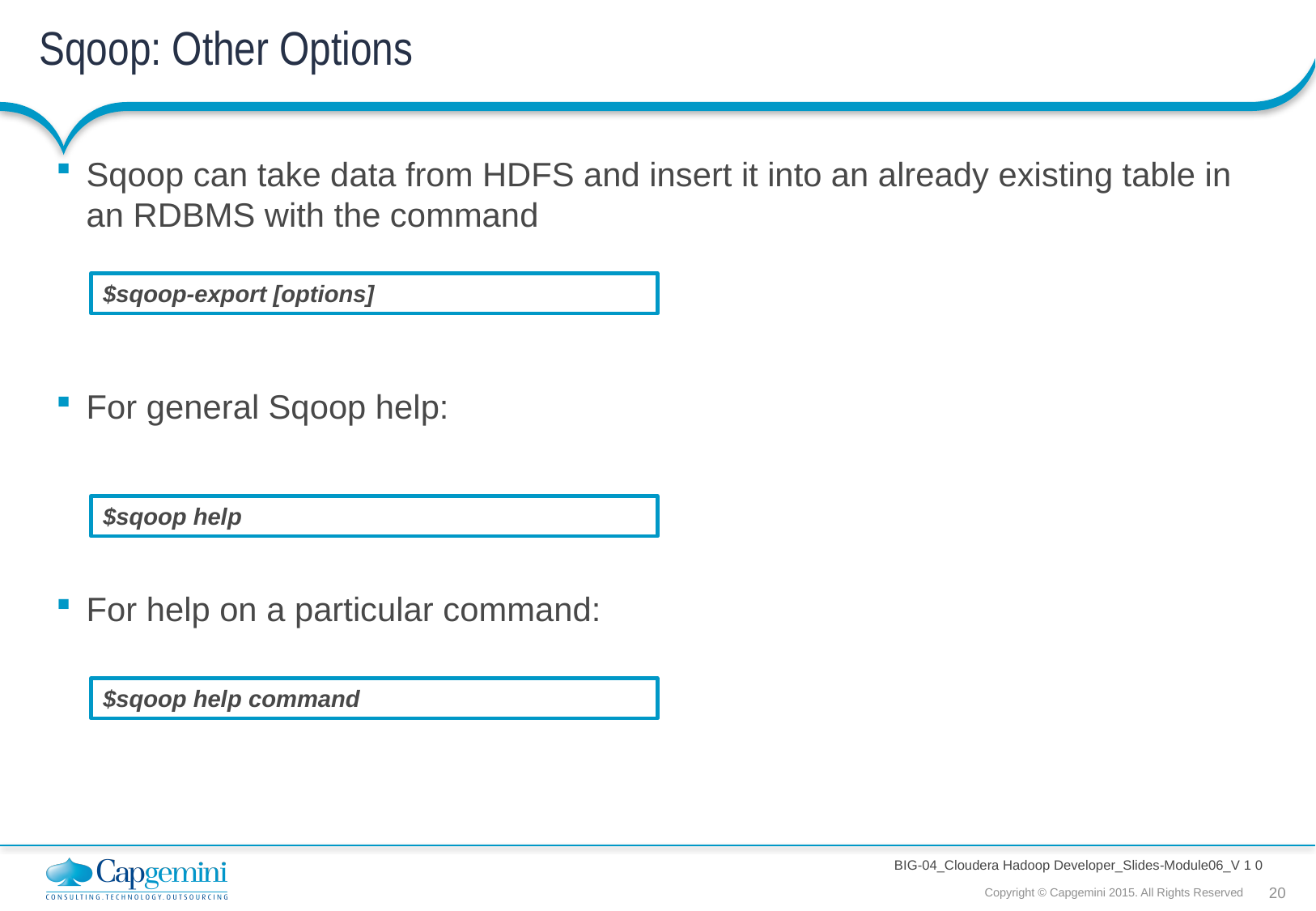

# Sqoop: Other Options
Sqoop can take data from HDFS and insert it into an already existing table in an RDBMS with the command

For general Sqoop help:

For help on a particular command:
$sqoop-export [options]
$sqoop help
$sqoop help command